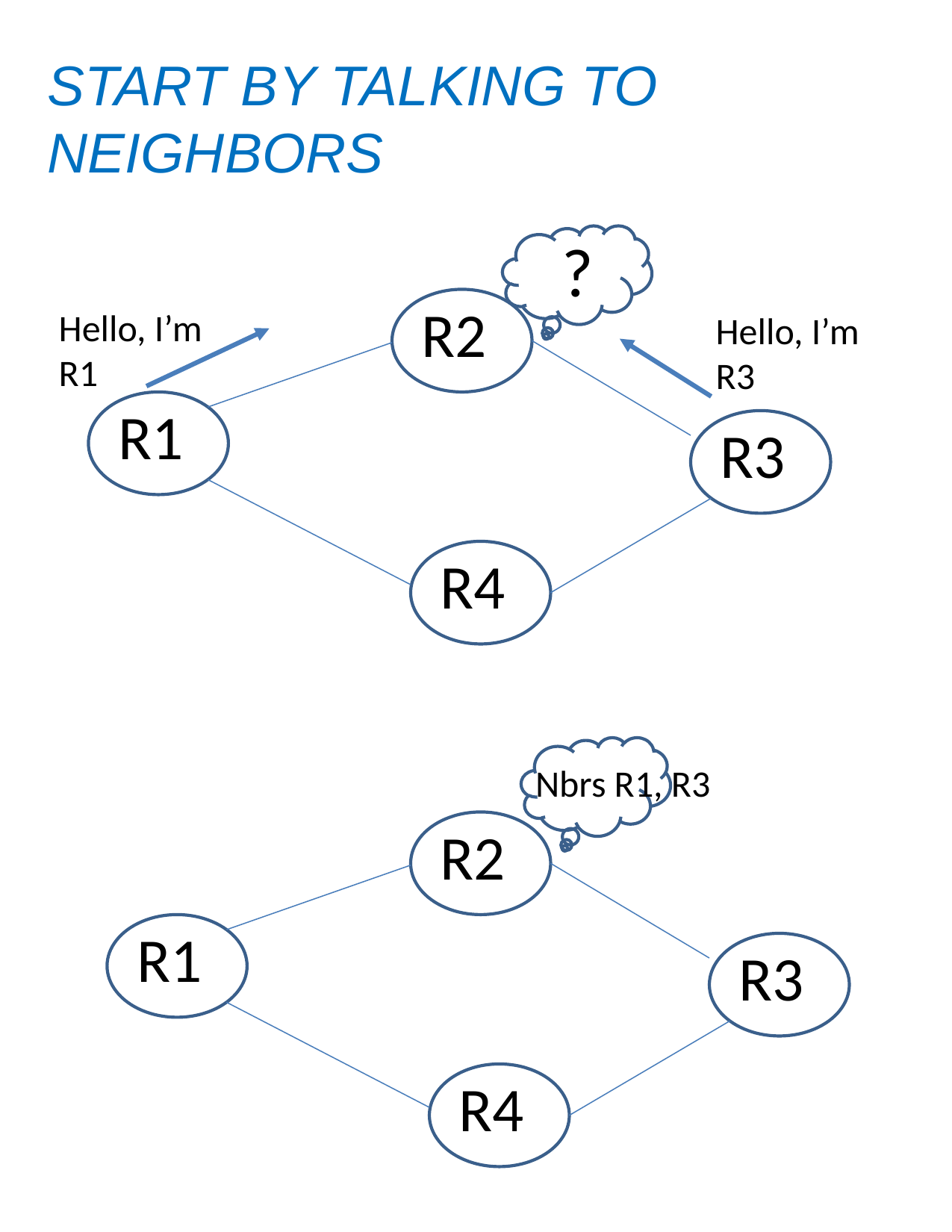

# START BY TALKING TO NEIGHBORS
?

R2
Hello, I’m R1
Hello, I’m R3

R1

R3

R4

Nbrs R1, R3

R2

R1

R3

R4